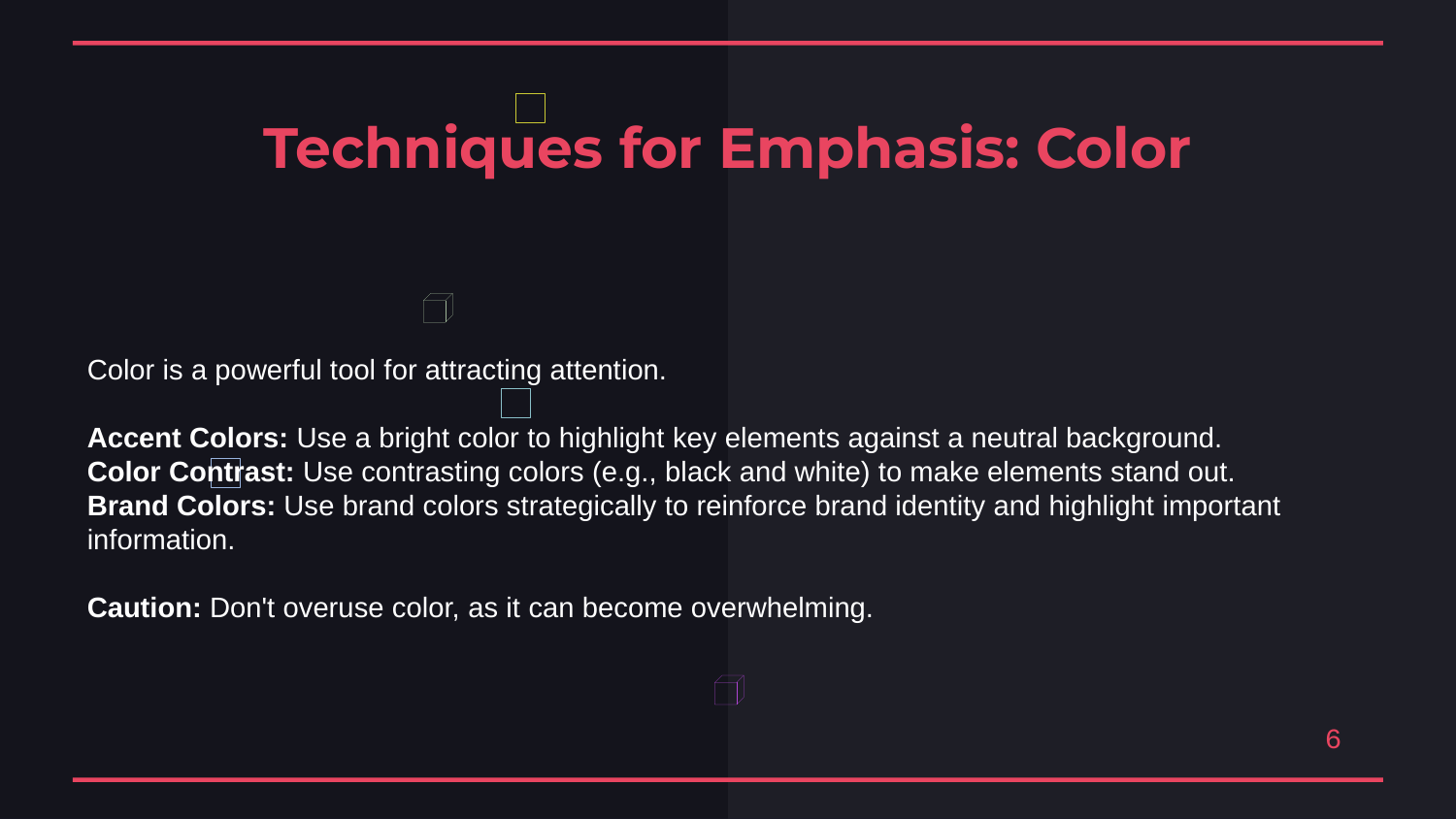

Techniques for Emphasis: Color

Color is a powerful tool for attracting attention.

Accent Colors: Use a bright color to highlight key elements against a neutral background.
Color Contrast: Use contrasting colors (e.g., black and white) to make elements stand out.
Brand Colors: Use brand colors strategically to reinforce brand identity and highlight important information.

Caution: Don't overuse color, as it can become overwhelming.

6